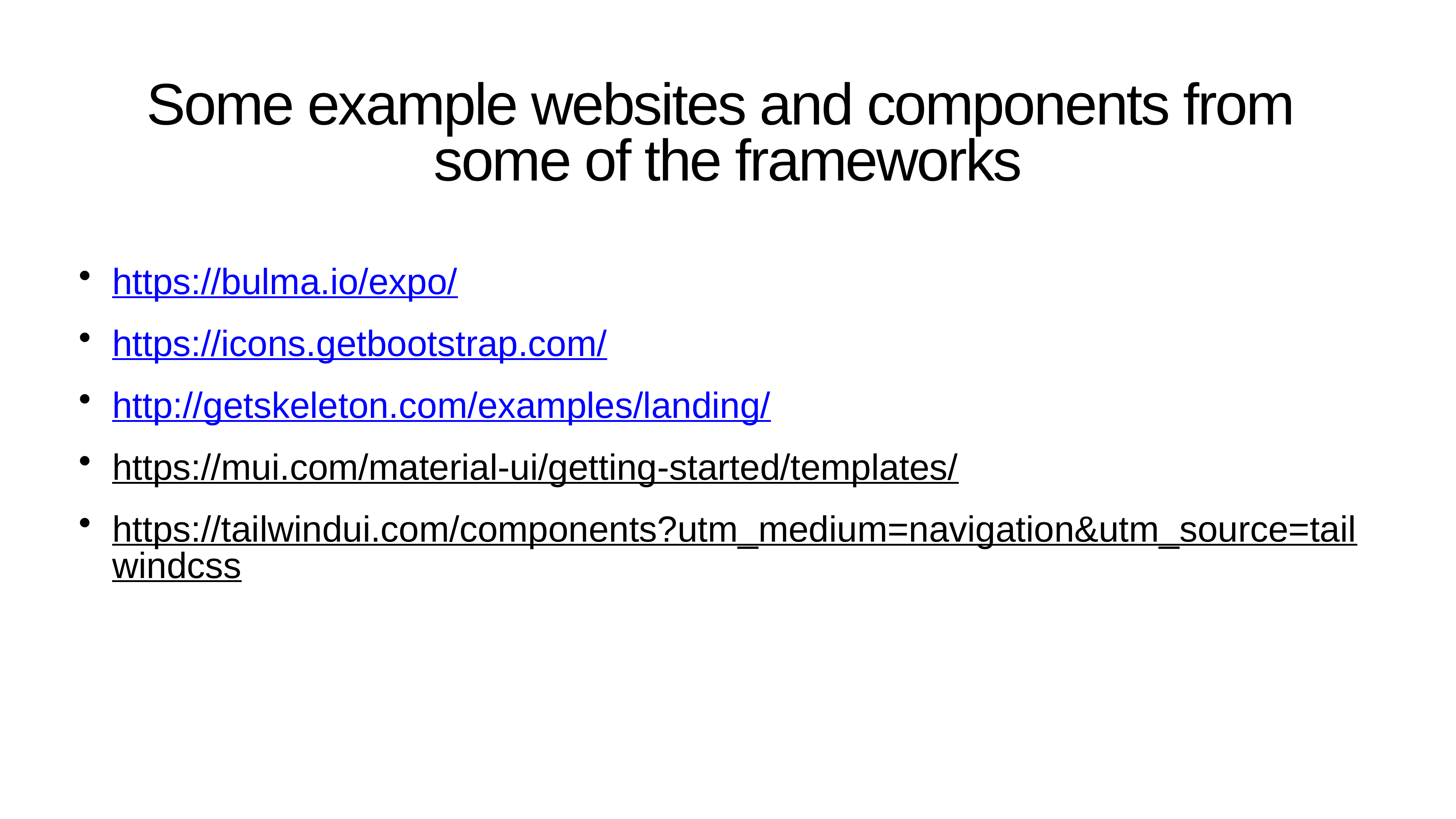

# Some example websites and components from
some of the frameworks
https://bulma.io/expo/
https://icons.getbootstrap.com/
http://getskeleton.com/examples/landing/
https://mui.com/material-ui/getting-started/templates/
https://tailwindui.com/components?utm_medium=navigation&utm_source=tailwindcss